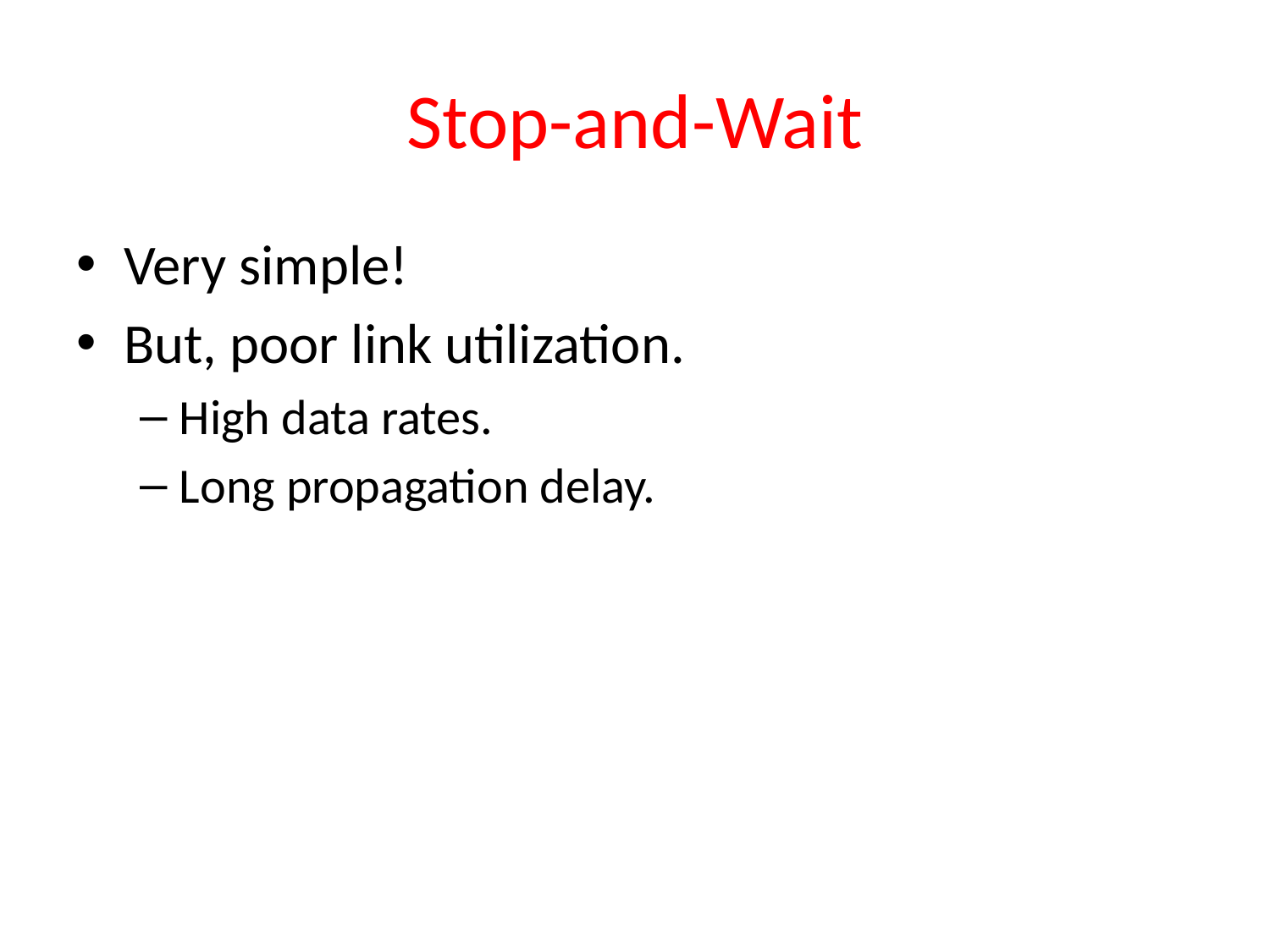

# Stop-and-Wait
Very simple!
But, poor link utilization.
High data rates.
Long propagation delay.